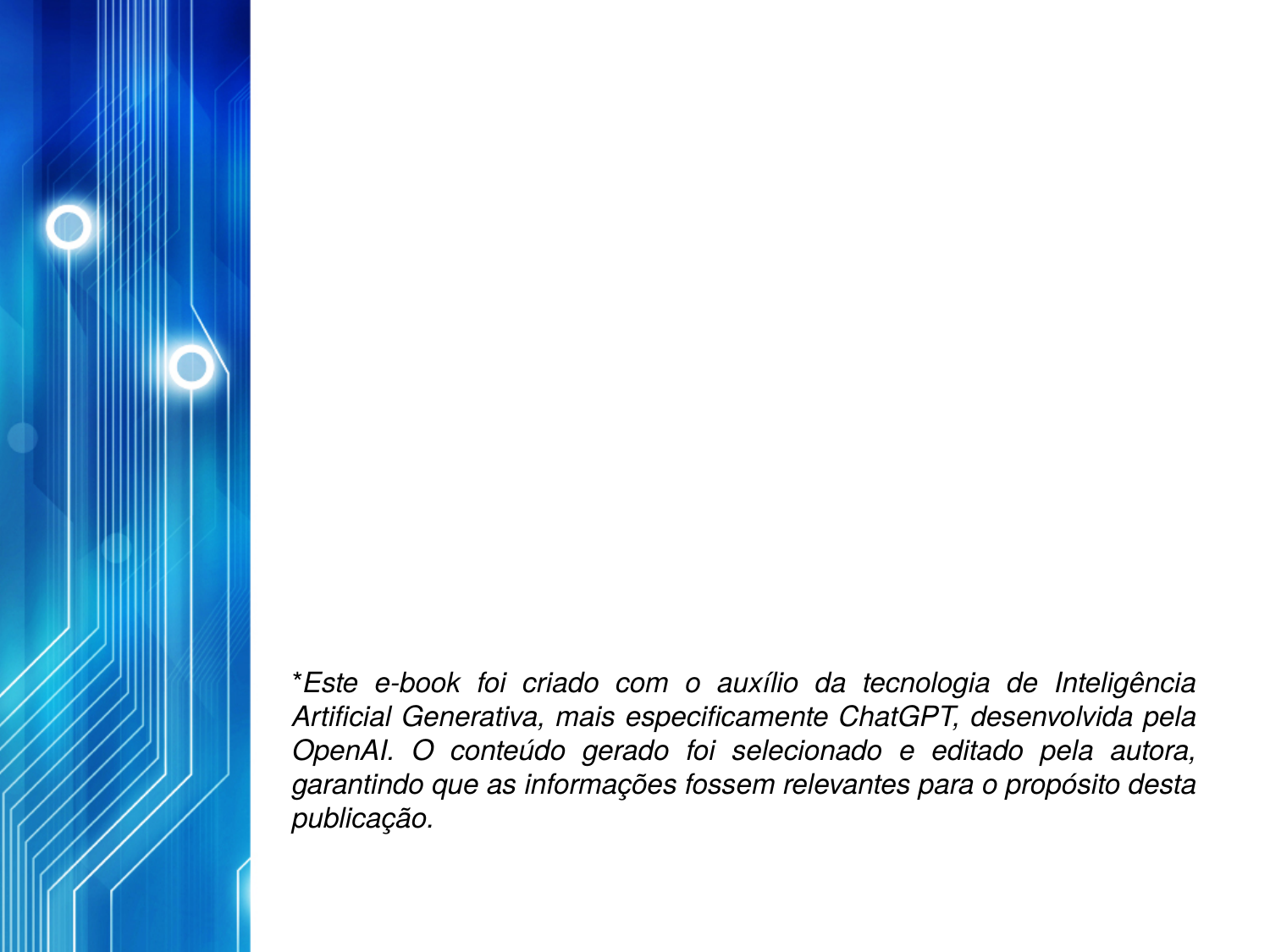

*Este e-book foi criado com o auxílio da tecnologia de Inteligência Artificial Generativa, mais especificamente ChatGPT, desenvolvida pela OpenAI. O conteúdo gerado foi selecionado e editado pela autora, garantindo que as informações fossem relevantes para o propósito desta publicação.